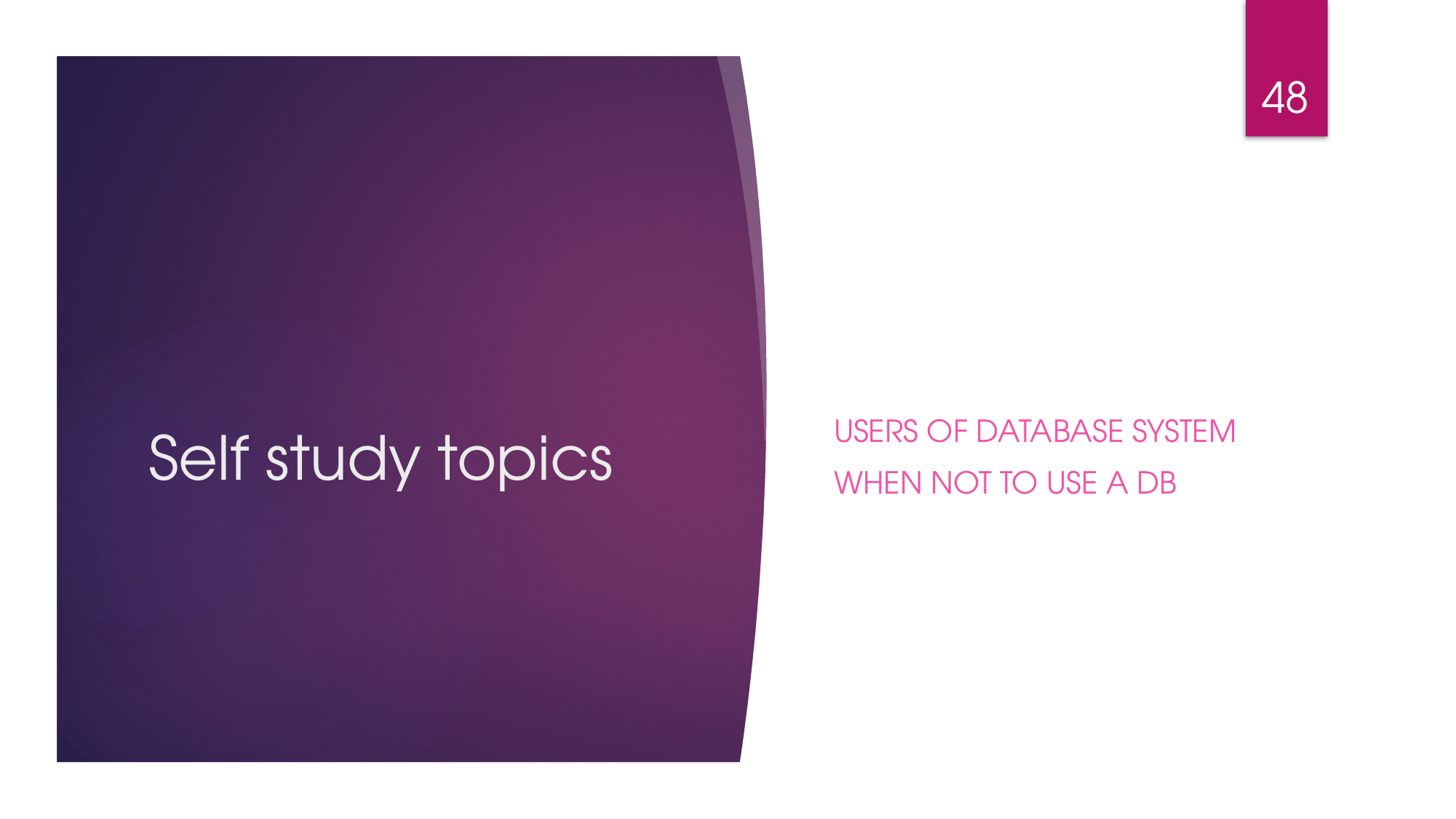

48
Users of Database system
When not to use a db
# Self study topics